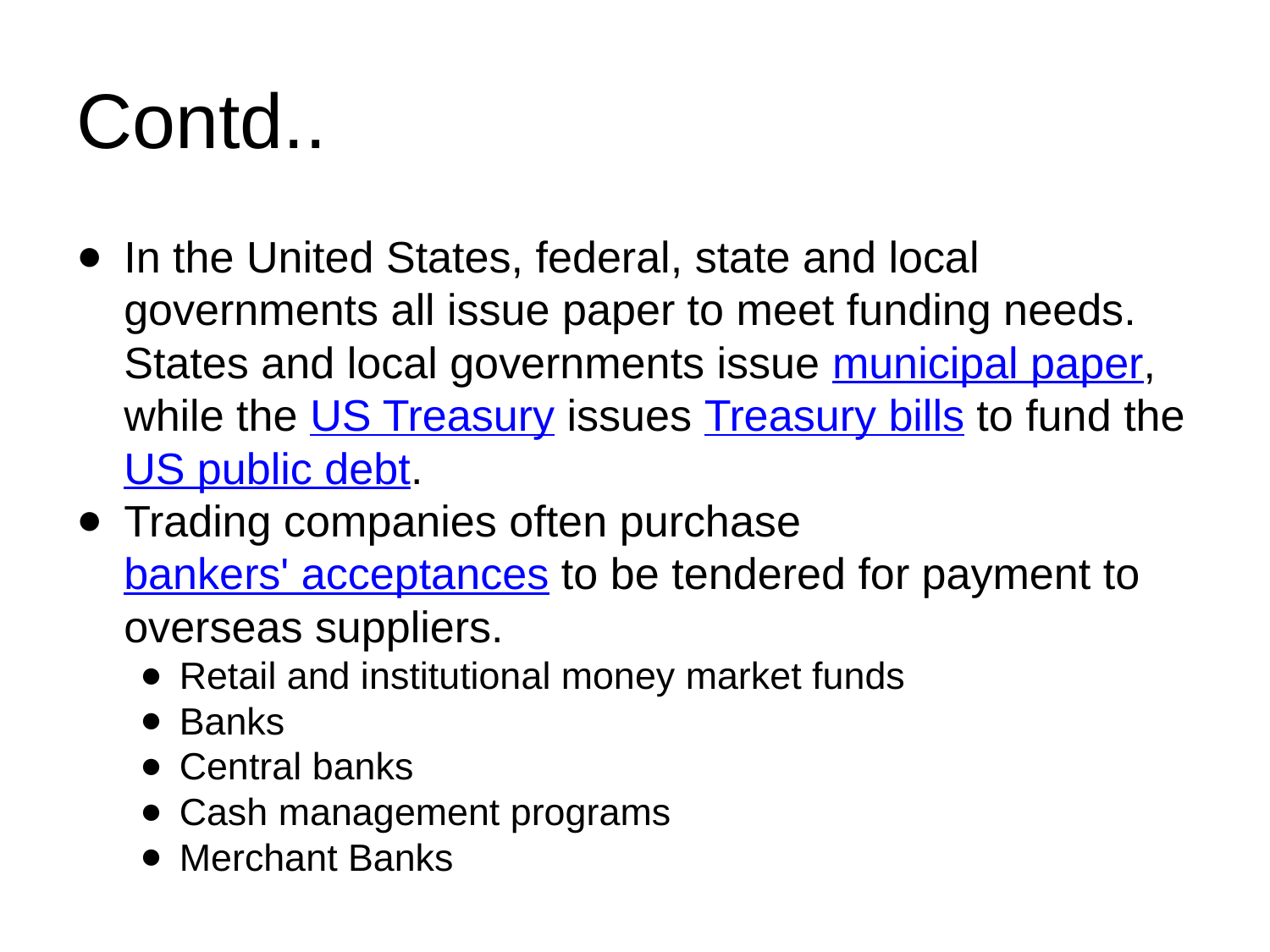

# Contd..
In the United States, federal, state and local governments all issue paper to meet funding needs. States and local governments issue municipal paper, while the US Treasury issues Treasury bills to fund the US public debt.
Trading companies often purchase bankers' acceptances to be tendered for payment to overseas suppliers.
Retail and institutional money market funds
Banks
Central banks
Cash management programs
Merchant Banks